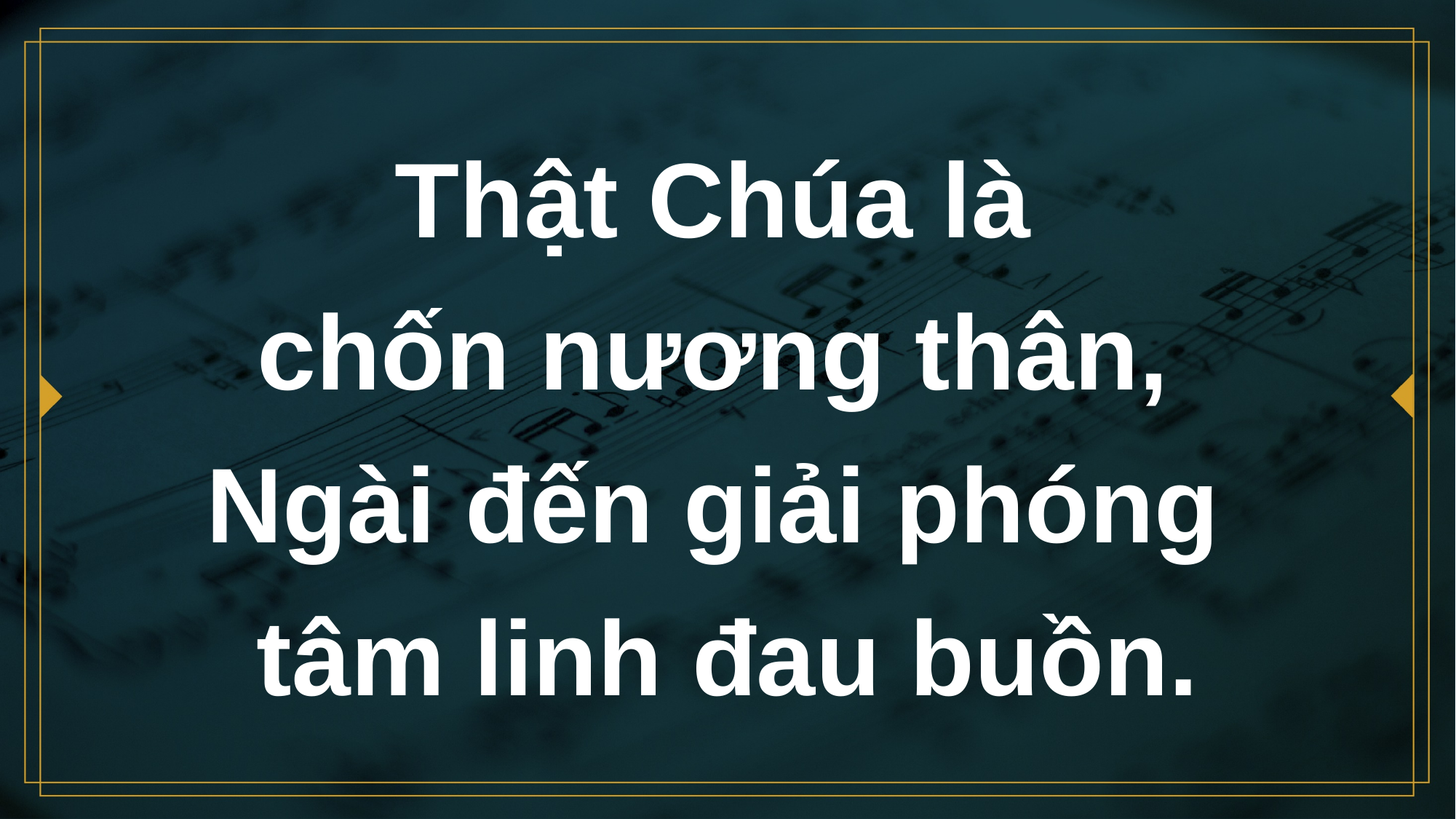

# Thật Chúa là chốn nương thân, Ngài đến giải phóng tâm linh đau buồn.